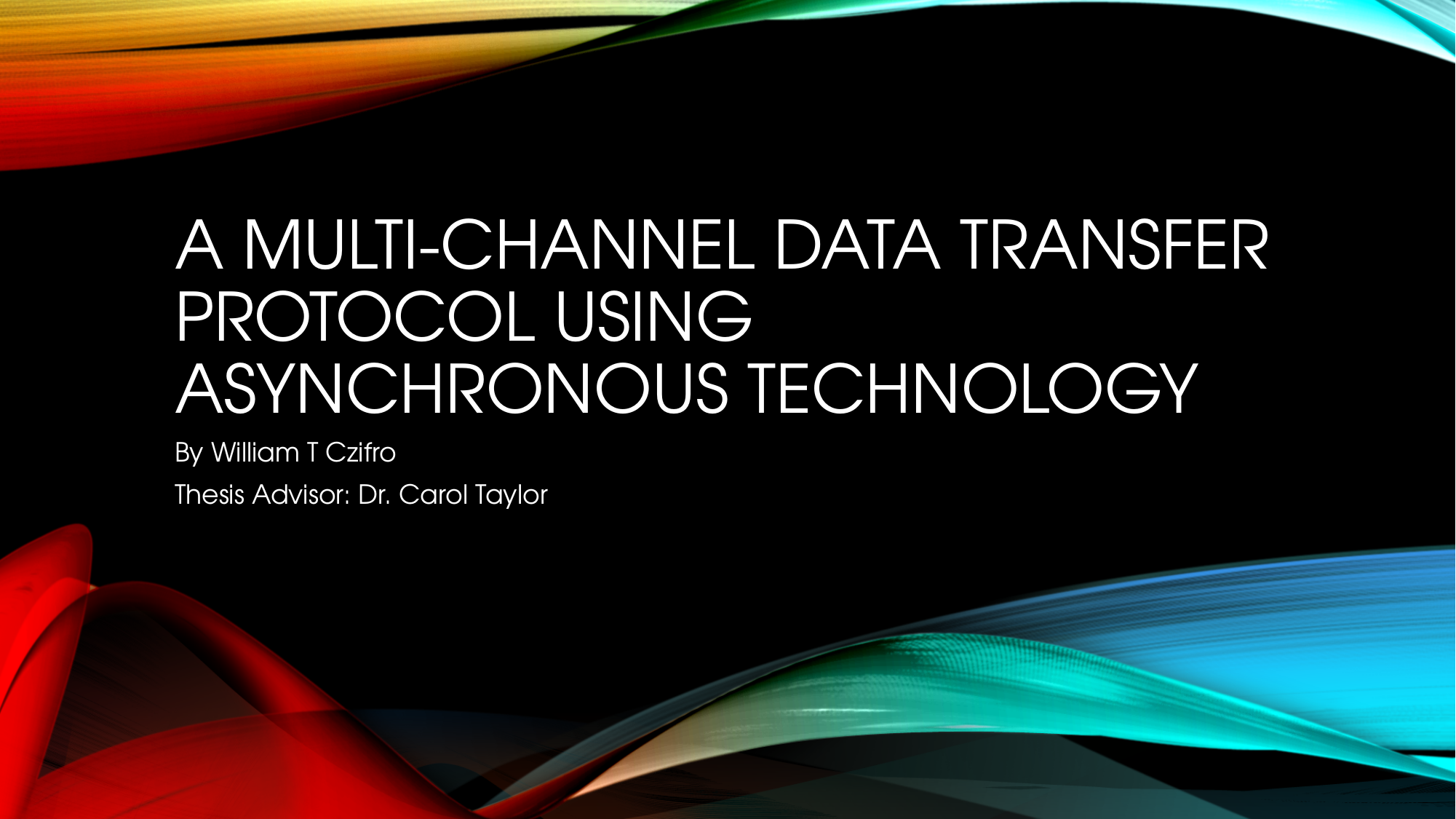

# A Multi-channel data transfer protocol using asynchronous technology
By William T Czifro
Thesis Advisor: Dr. Carol Taylor